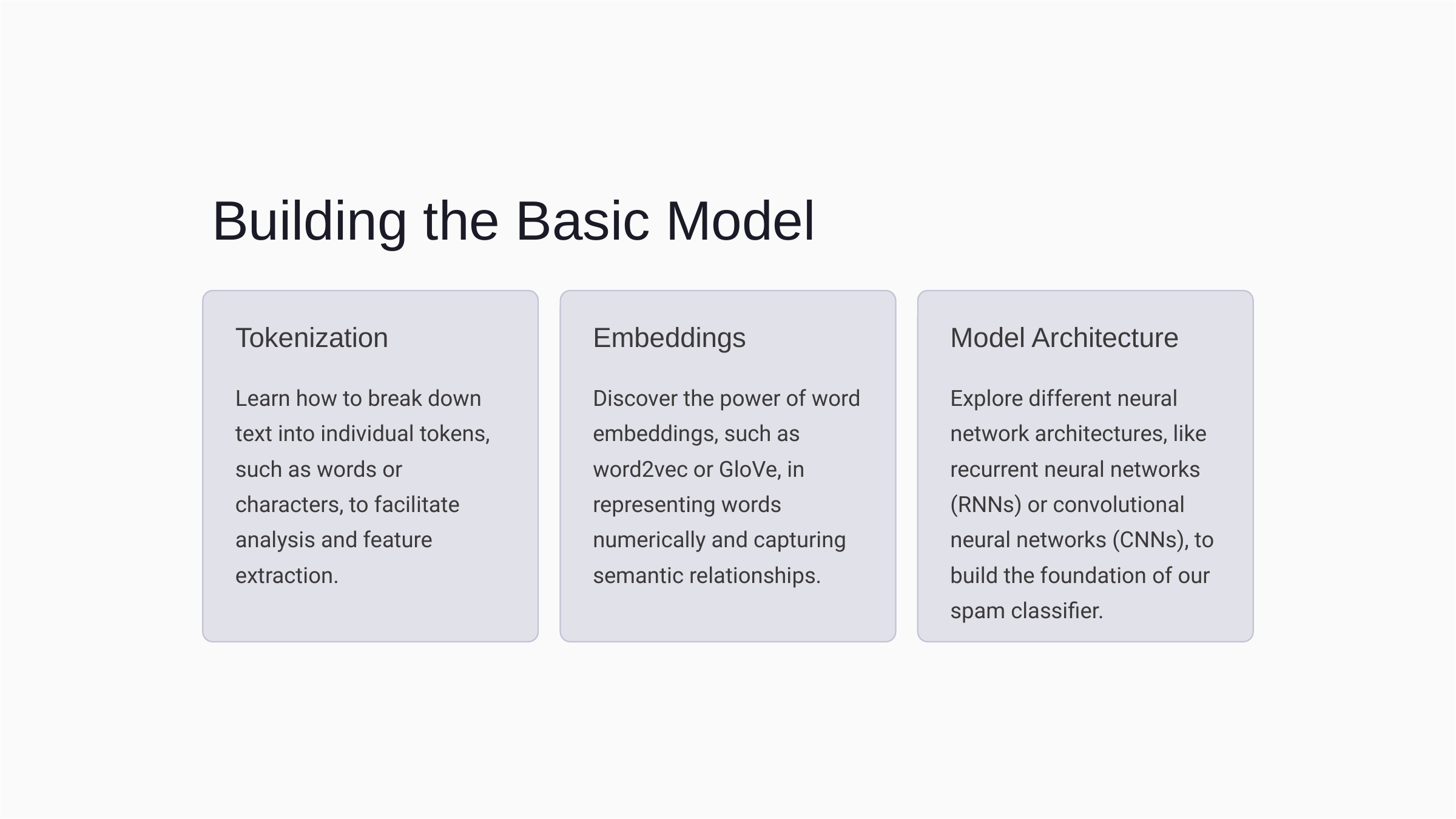

Building the Basic Model

Tokenization
Embeddings
Model Architecture
Learn how to break down text into individual tokens, such as words or characters, to facilitate analysis and feature extraction.
Discover the power of word embeddings, such as word2vec or GloVe, in representing words numerically and capturing semantic relationships.
Explore different neural network architectures, like recurrent neural networks (RNNs) or convolutional neural networks (CNNs), to build the foundation of our spam classifier.